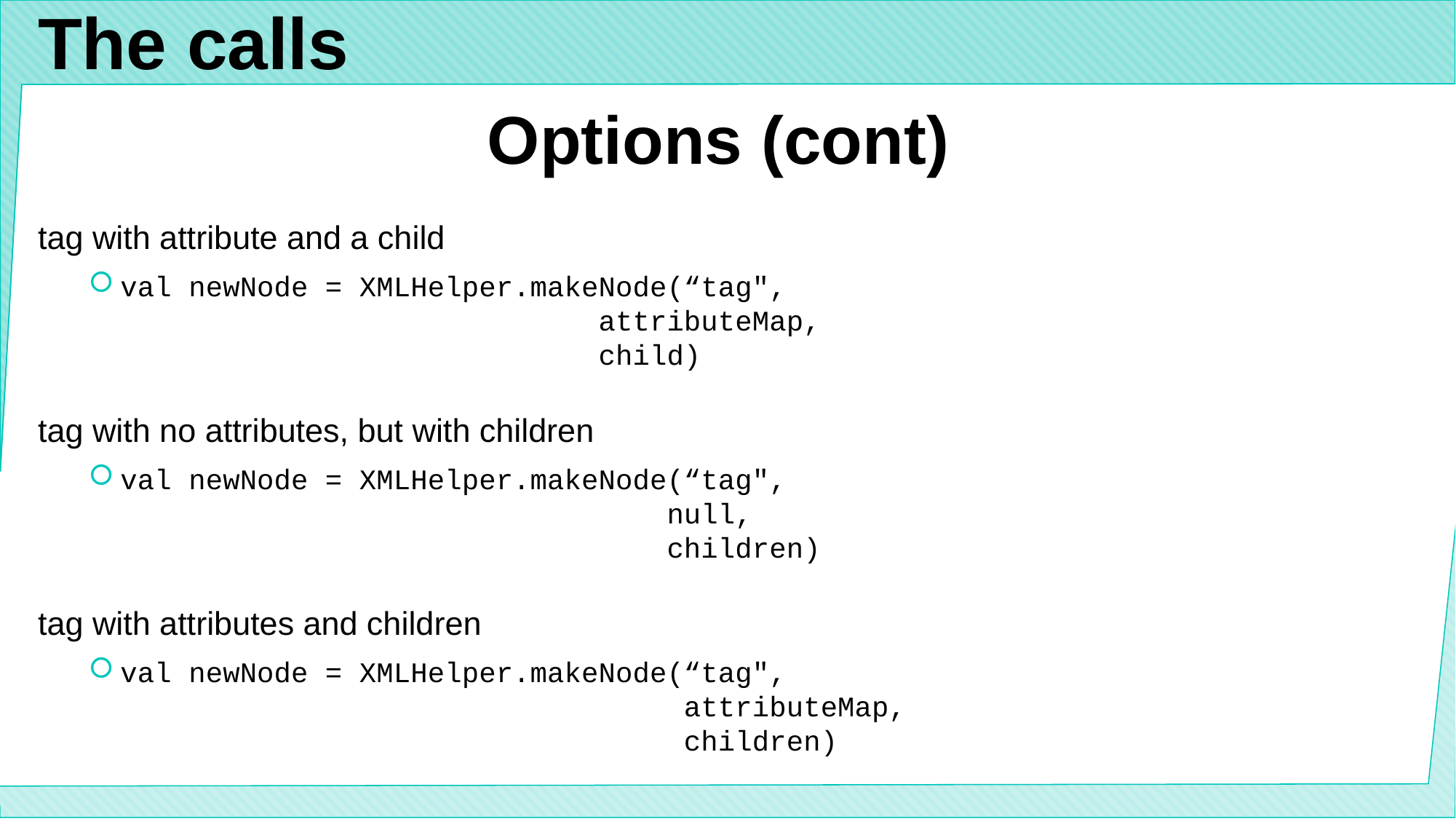

# The calls
Options (cont)
tag with attribute and a child
val newNode = XMLHelper.makeNode(“tag",
                            attributeMap,
                            child)
tag with no attributes, but with children
val newNode = XMLHelper.makeNode(“tag",
                                null,
                                children)
tag with attributes and children
val newNode = XMLHelper.makeNode(“tag",
                                 attributeMap,
                                 children)